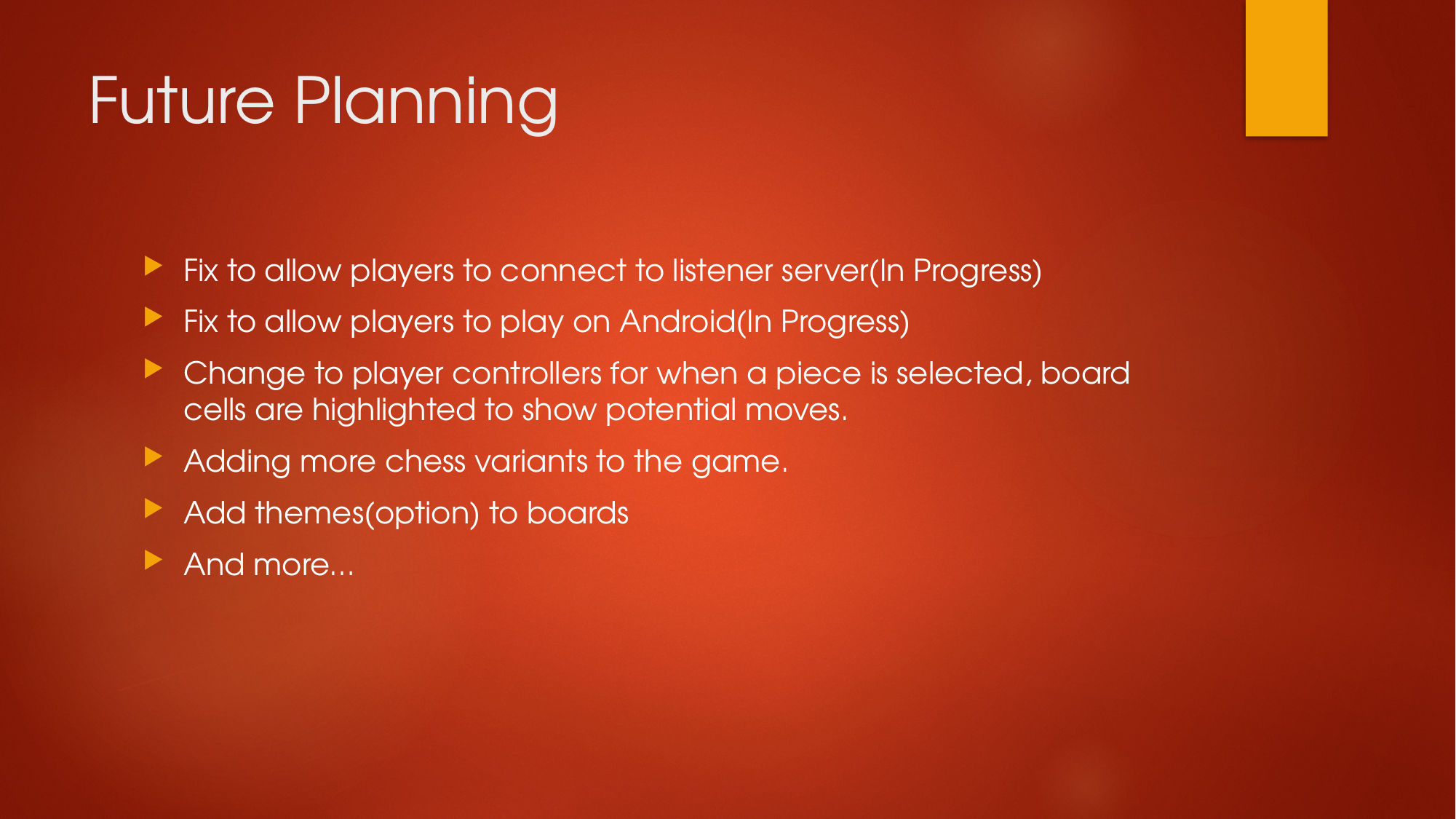

# Future Planning
Fix to allow players to connect to listener server(In Progress)
Fix to allow players to play on Android(In Progress)
Change to player controllers for when a piece is selected, board cells are highlighted to show potential moves.
Adding more chess variants to the game.
Add themes(option) to boards
And more…